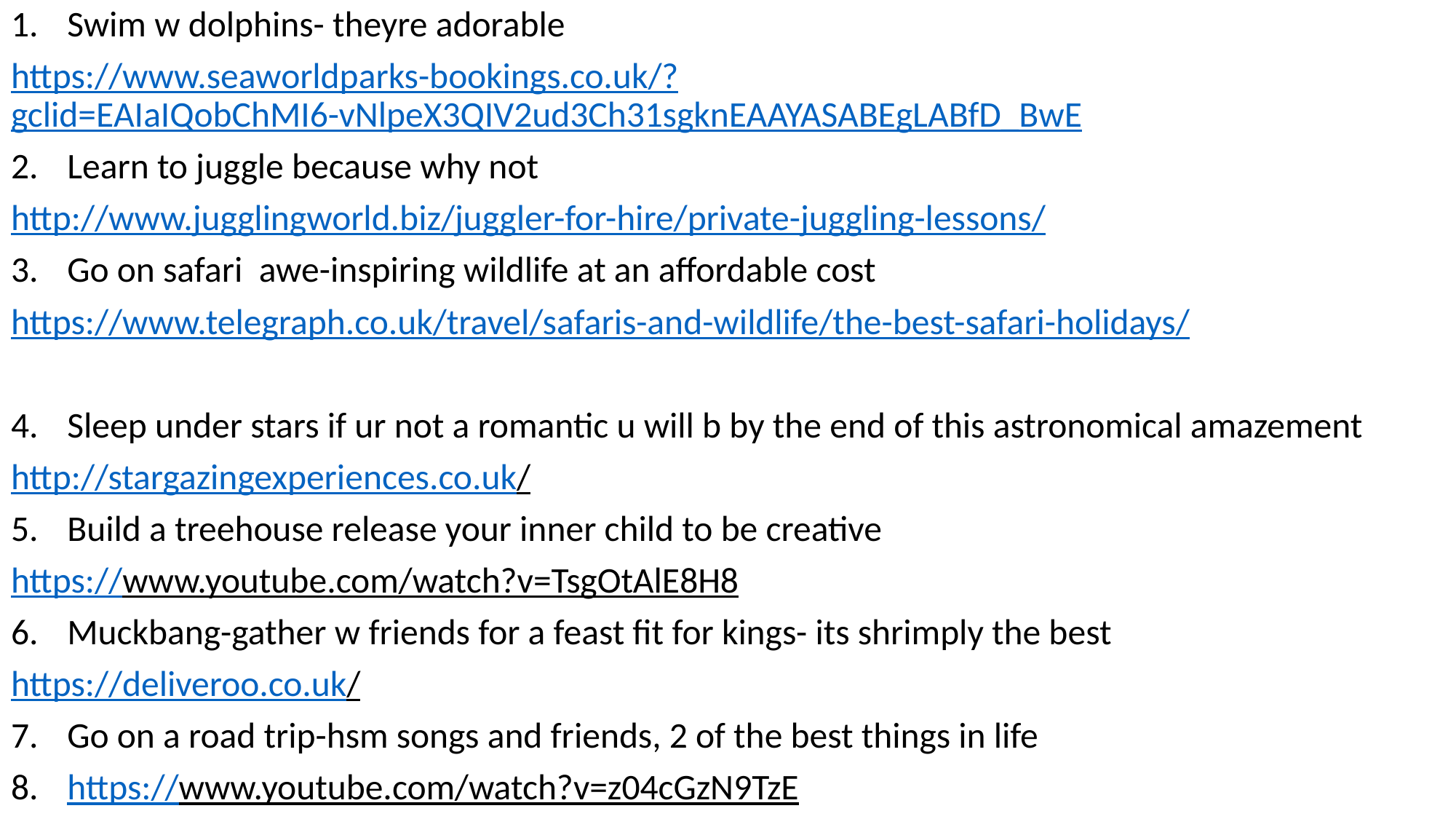

Swim w dolphins- theyre adorable
https://www.seaworldparks-bookings.co.uk/?gclid=EAIaIQobChMI6-vNlpeX3QIV2ud3Ch31sgknEAAYASABEgLABfD_BwE
Learn to juggle because why not
http://www.jugglingworld.biz/juggler-for-hire/private-juggling-lessons/
Go on safari  awe-inspiring wildlife at an affordable cost
https://www.telegraph.co.uk/travel/safaris-and-wildlife/the-best-safari-holidays/

Sleep under stars if ur not a romantic u will b by the end of this astronomical amazement
http://stargazingexperiences.co.uk/
Build a treehouse release your inner child to be creative
https://www.youtube.com/watch?v=TsgOtAlE8H8
Muckbang-gather w friends for a feast fit for kings- its shrimply the best
https://deliveroo.co.uk/
Go on a road trip-hsm songs and friends, 2 of the best things in life
https://www.youtube.com/watch?v=z04cGzN9TzE